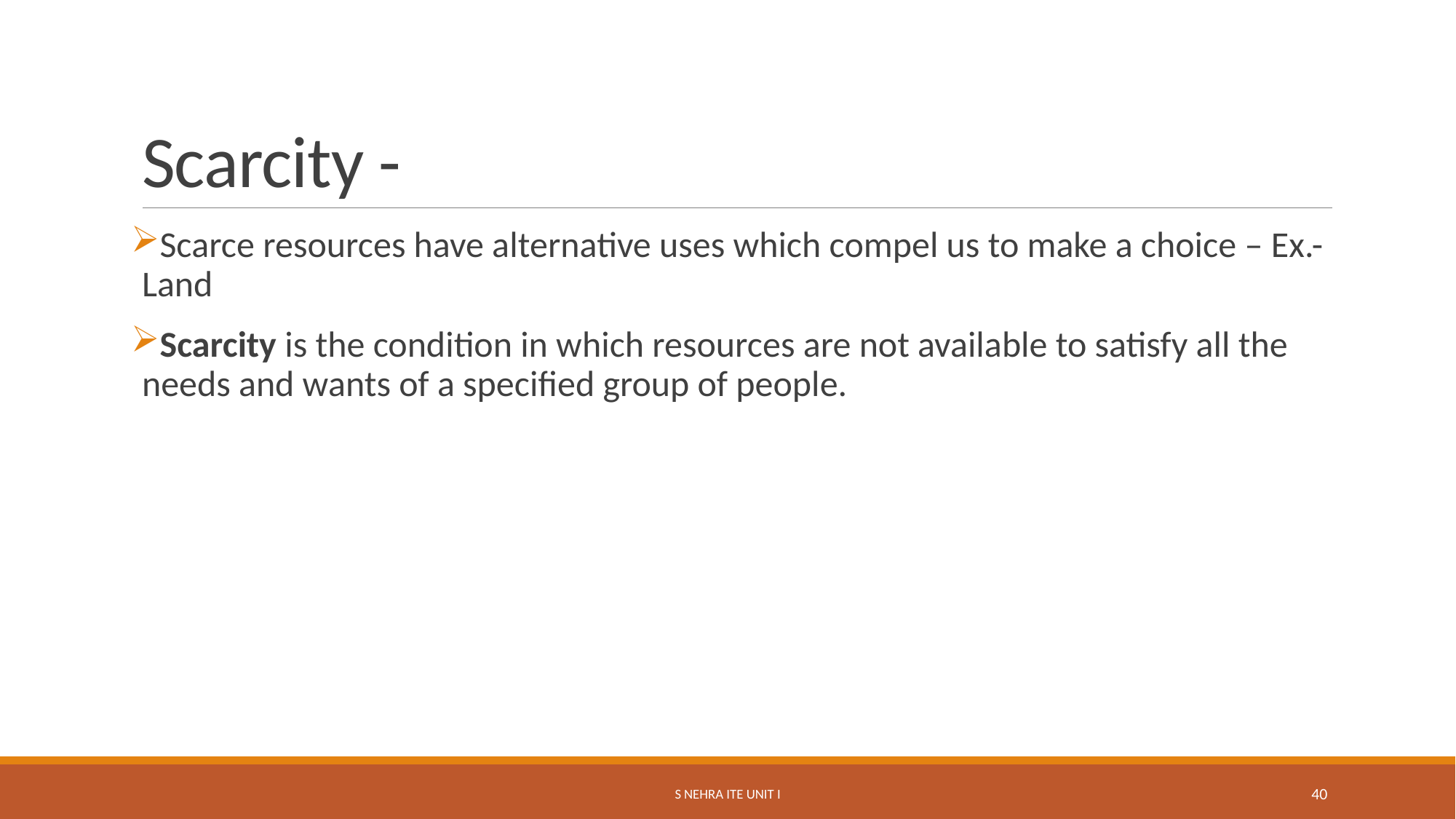

# Scarcity -
Scarce resources have alternative uses which compel us to make a choice – Ex.- Land
Scarcity is the condition in which resources are not available to satisfy all the needs and wants of a specified group of people.
S Nehra ITE Unit I
40